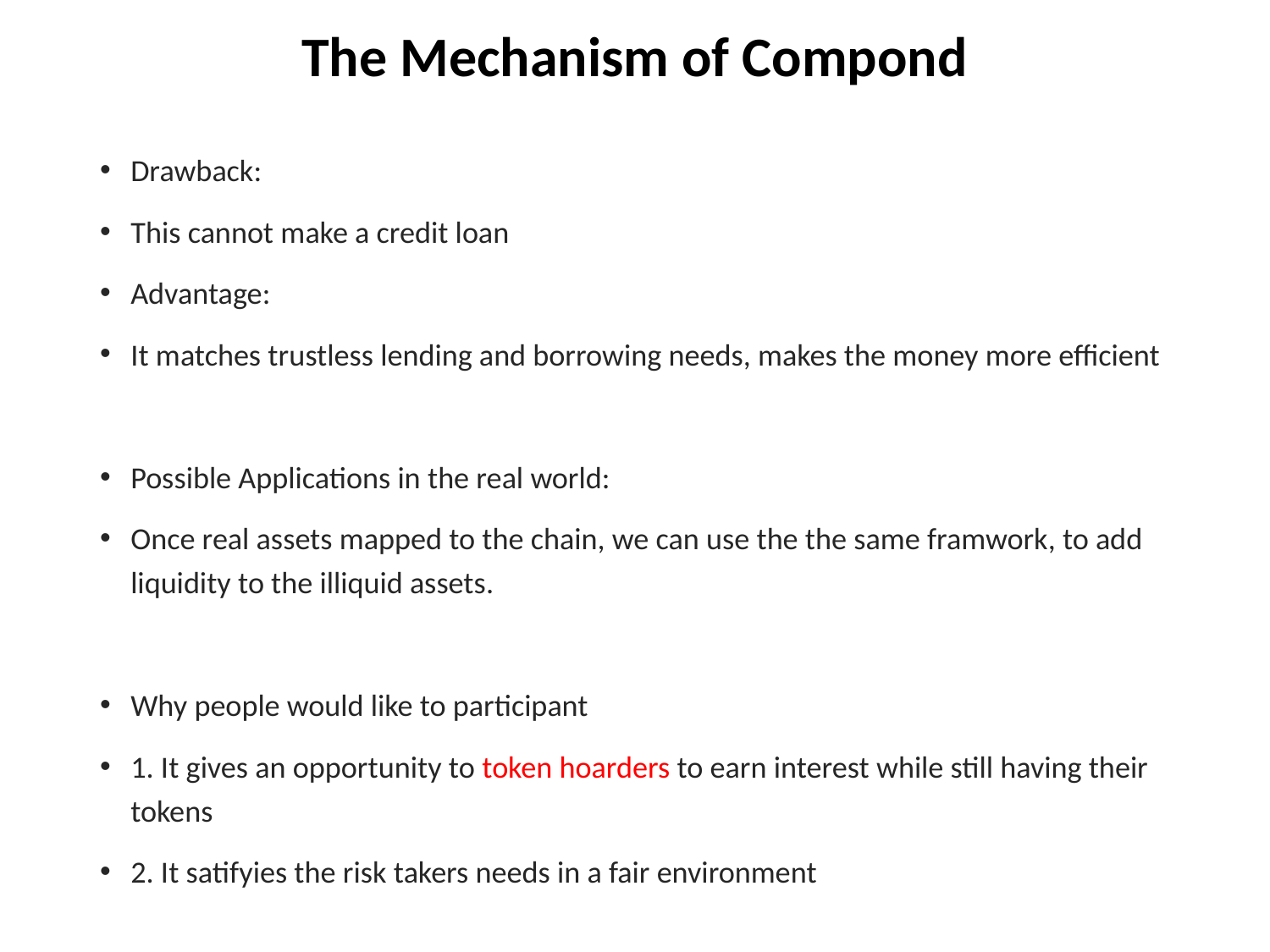

# The Mechanism of Compond
Drawback:
This cannot make a credit loan
Advantage:
It matches trustless lending and borrowing needs, makes the money more efficient

Possible Applications in the real world:
Once real assets mapped to the chain, we can use the the same framwork, to add liquidity to the illiquid assets.

Why people would like to participant
1. It gives an opportunity to token hoarders to earn interest while still having their tokens
2. It satifyies the risk takers needs in a fair environment